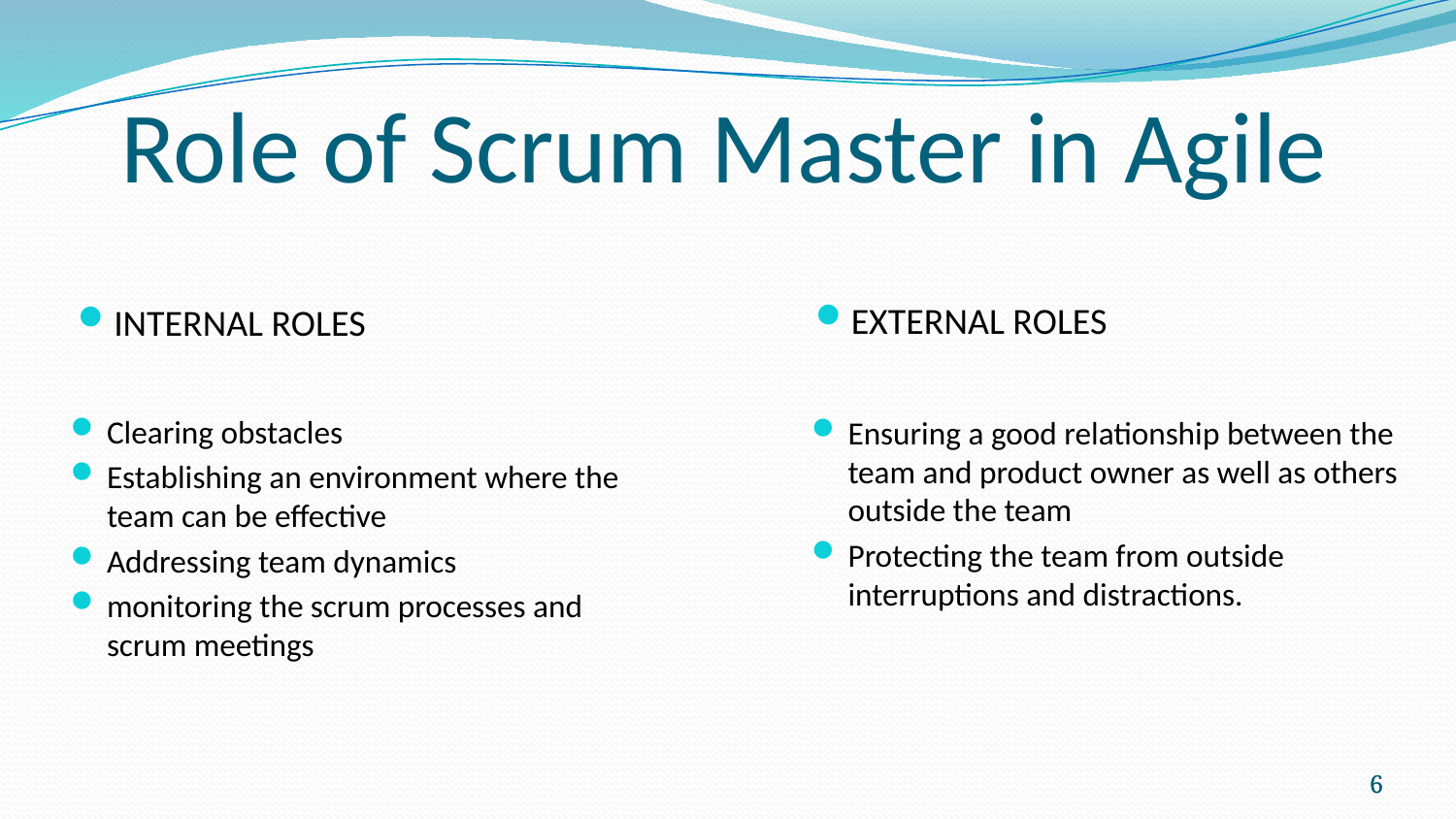

Role of Scrum Master in Agile
EXTERNAL ROLES
INTERNAL ROLES
Clearing obstacles
Establishing an environment where the team can be effective
Addressing team dynamics
monitoring the scrum processes and scrum meetings
Ensuring a good relationship between the team and product owner as well as others outside the team
Protecting the team from outside interruptions and distractions.
6
6